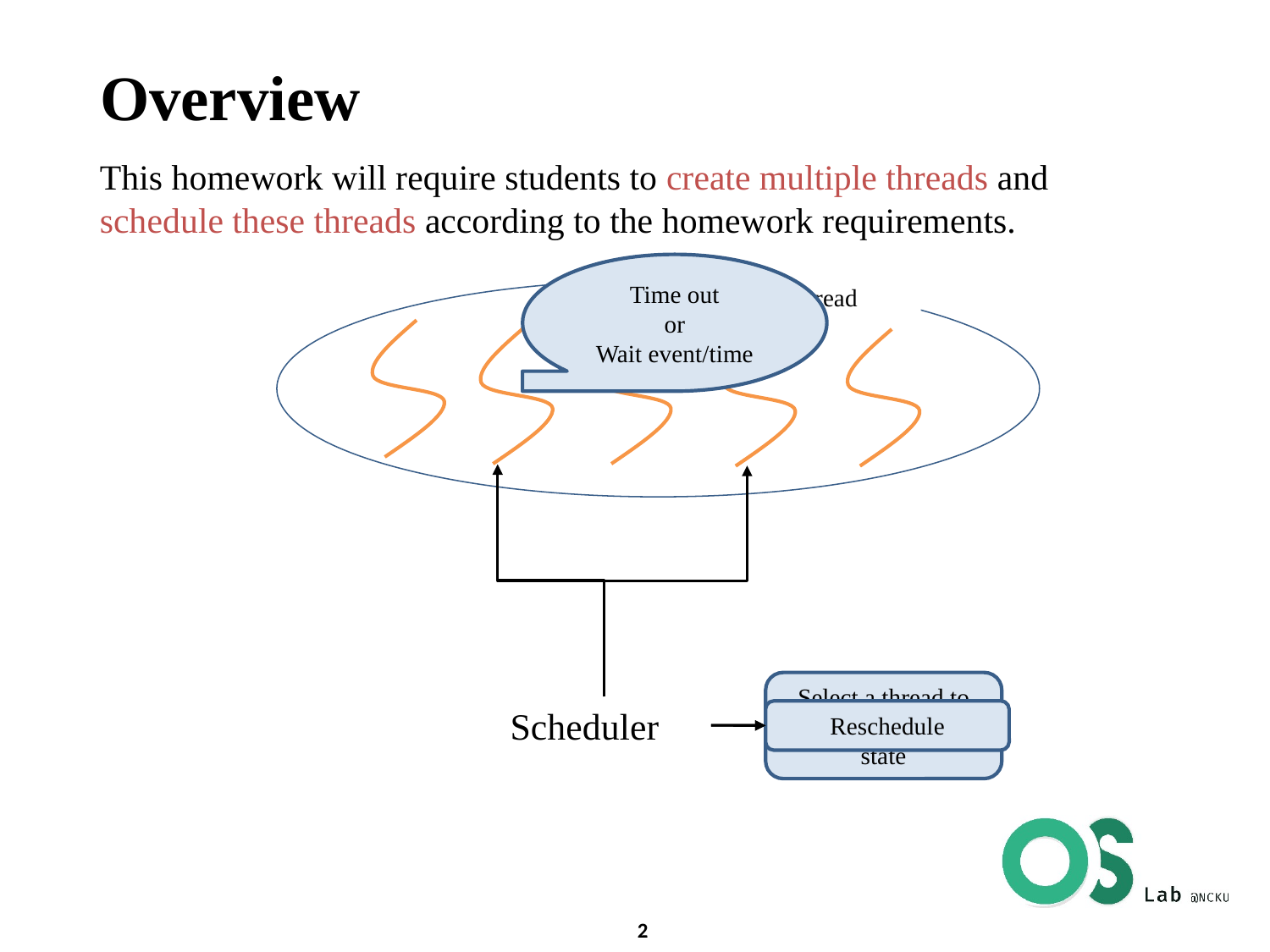

# Overview
This homework will require students to create multiple threads and schedule these threads according to the homework requirements.
Time out
or
Wait event/time
Thread

Select a thread to enter the running state
Scheduler
Reschedule
2